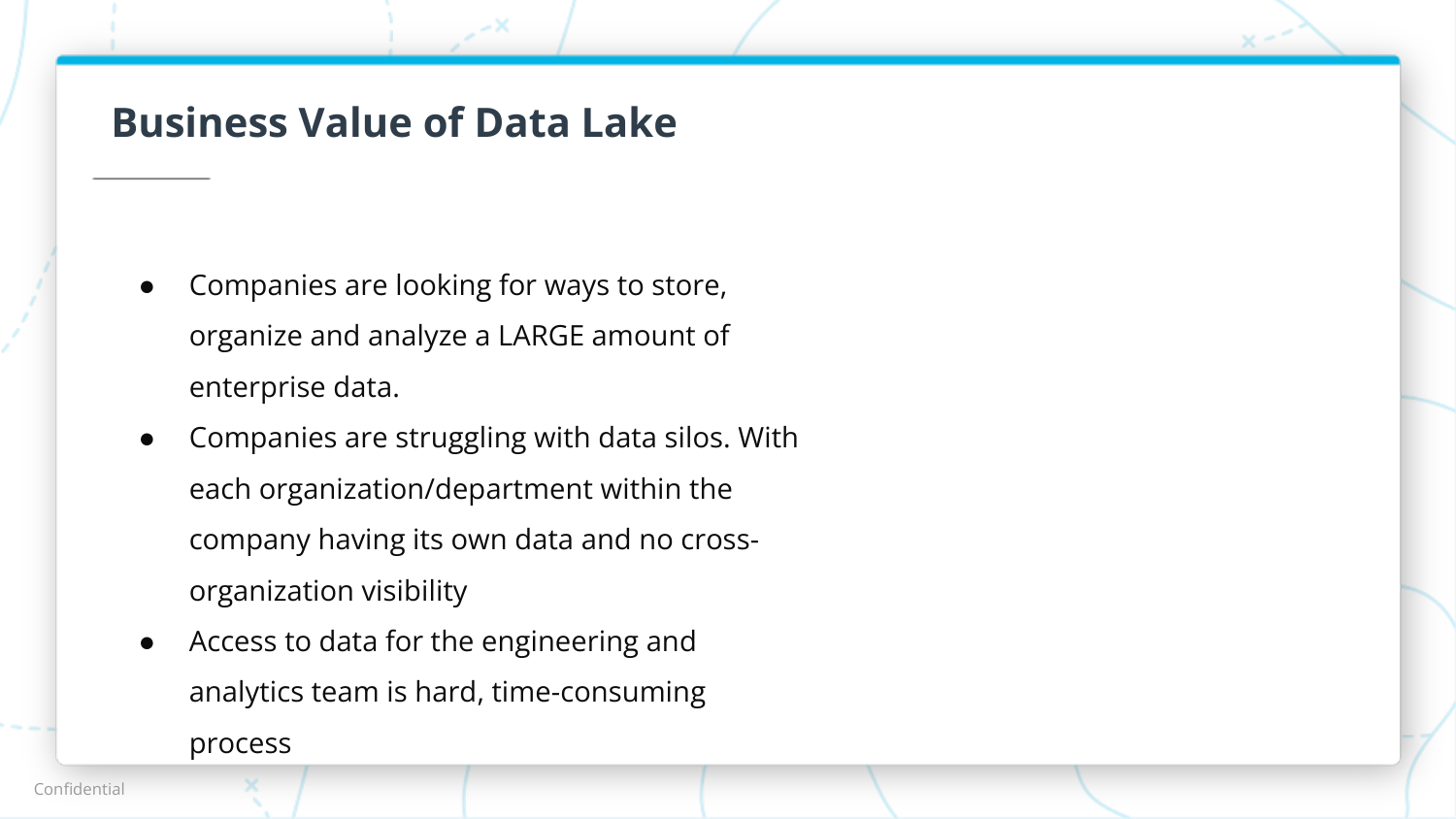

# Business Value of Data Lake
Companies are looking for ways to store, organize and analyze a LARGE amount of enterprise data.
Companies are struggling with data silos. With each organization/department within the company having its own data and no cross-organization visibility
Access to data for the engineering and analytics team is hard, time-consuming process